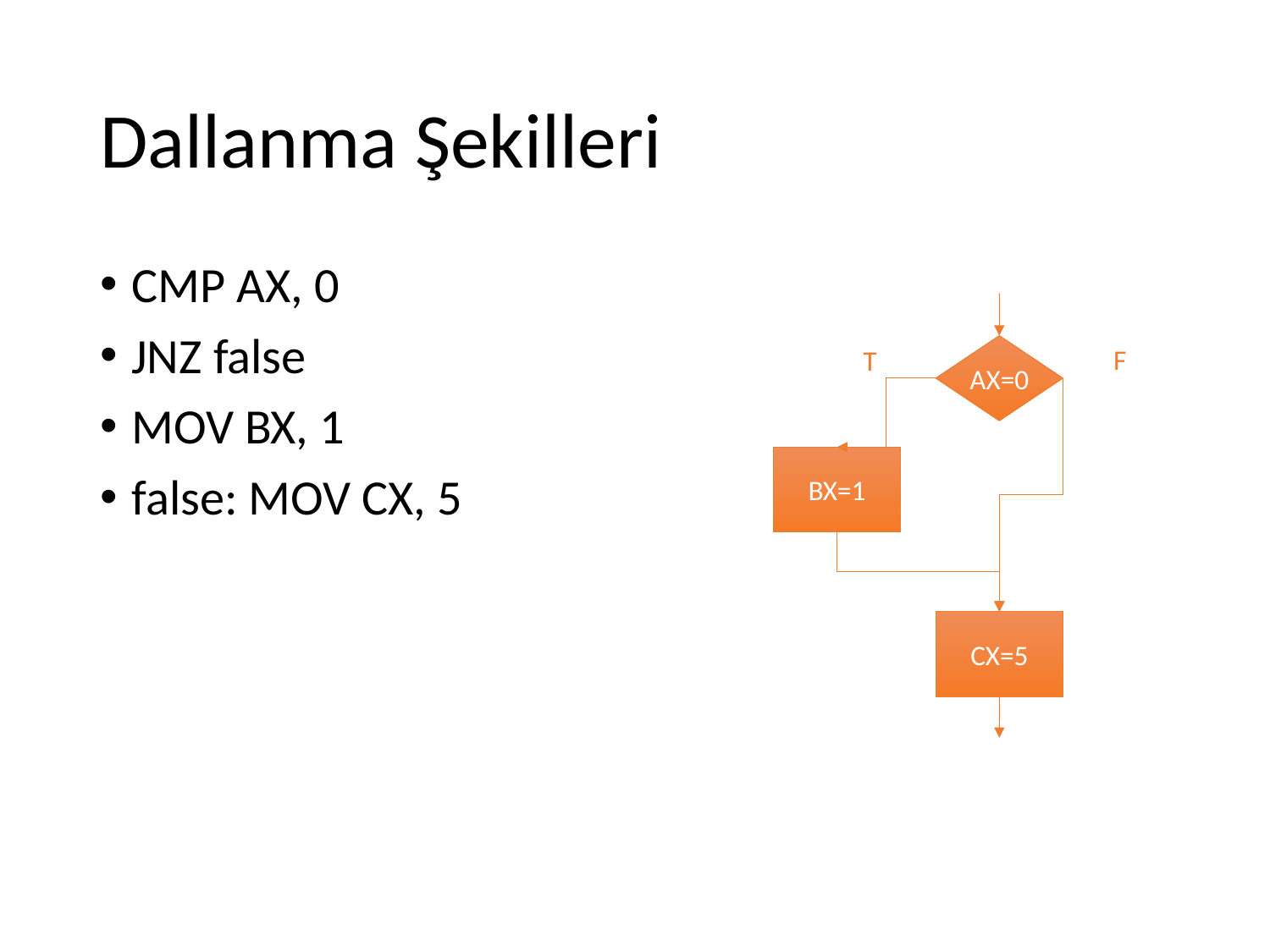

# Dallanma Şekilleri
CMP AX, 0
JNZ false
MOV BX, 1
false: MOV CX, 5
AX=0
F
T
BX=1
CX=5